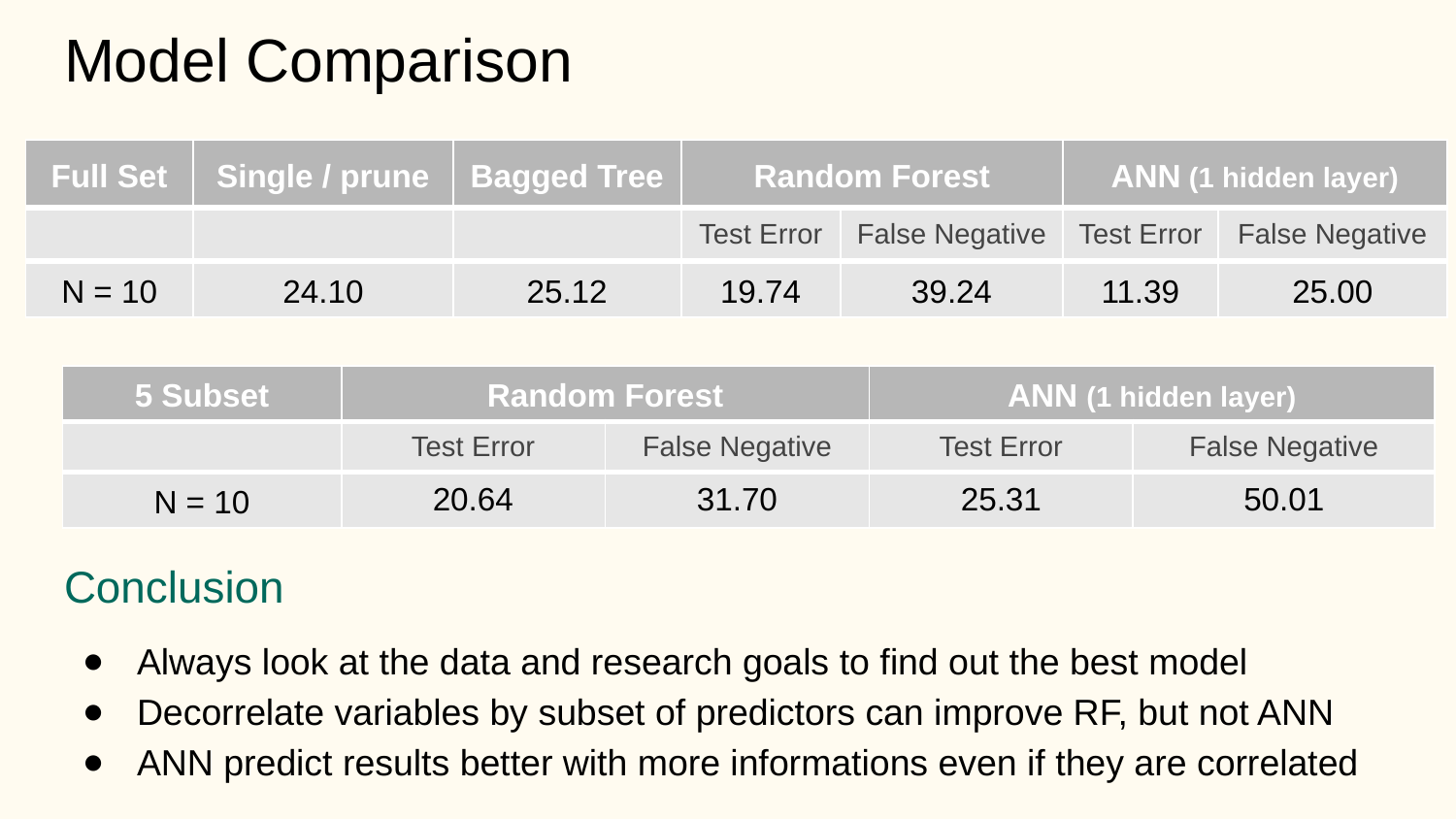

# Model Comparison
| Full Set | Single / prune | Bagged Tree | Random Forest |  | ANN (1 hidden layer) |  |
| --- | --- | --- | --- | --- | --- | --- |
|  |  |  | Test Error | False Negative | Test Error | False Negative |
| N = 10 | 24.10 | 25.12 | 19.74 | 39.24 | 11.39 | 25.00 |
| 5 Subset | Random Forest |  | ANN (1 hidden layer) |  |
| --- | --- | --- | --- | --- |
|  | Test Error | False Negative | Test Error | False Negative |
| N = 10 | 20.64 | 31.70 | 25.31 | 50.01 |
Conclusion
Always look at the data and research goals to find out the best model
Decorrelate variables by subset of predictors can improve RF, but not ANN
ANN predict results better with more informations even if they are correlated